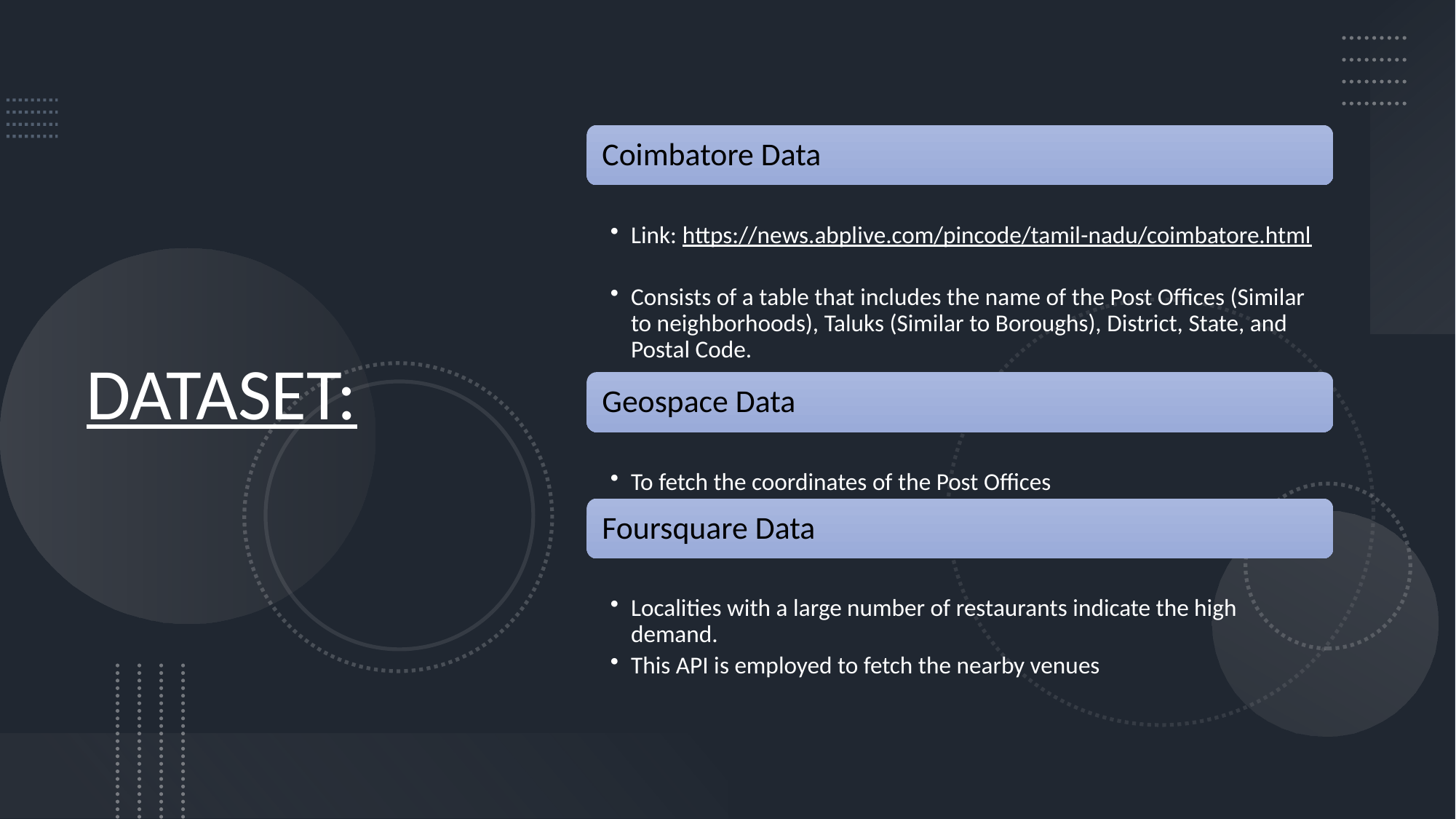

DATASET:
Coimbatore Data

Link: https://news.abplive.com/pincode/tamil-nadu/coimbatore.html

Consists of a table that includes the name of the Post Offices (Similar to neighborhoods), Taluks (Similar to Boroughs), District, State, and Postal Code.
Geospace Data

To fetch the coordinates of the Post Offices
Foursquare Data

Localities with a large number of restaurants indicate the high demand.
This API is employed to fetch the nearby venues